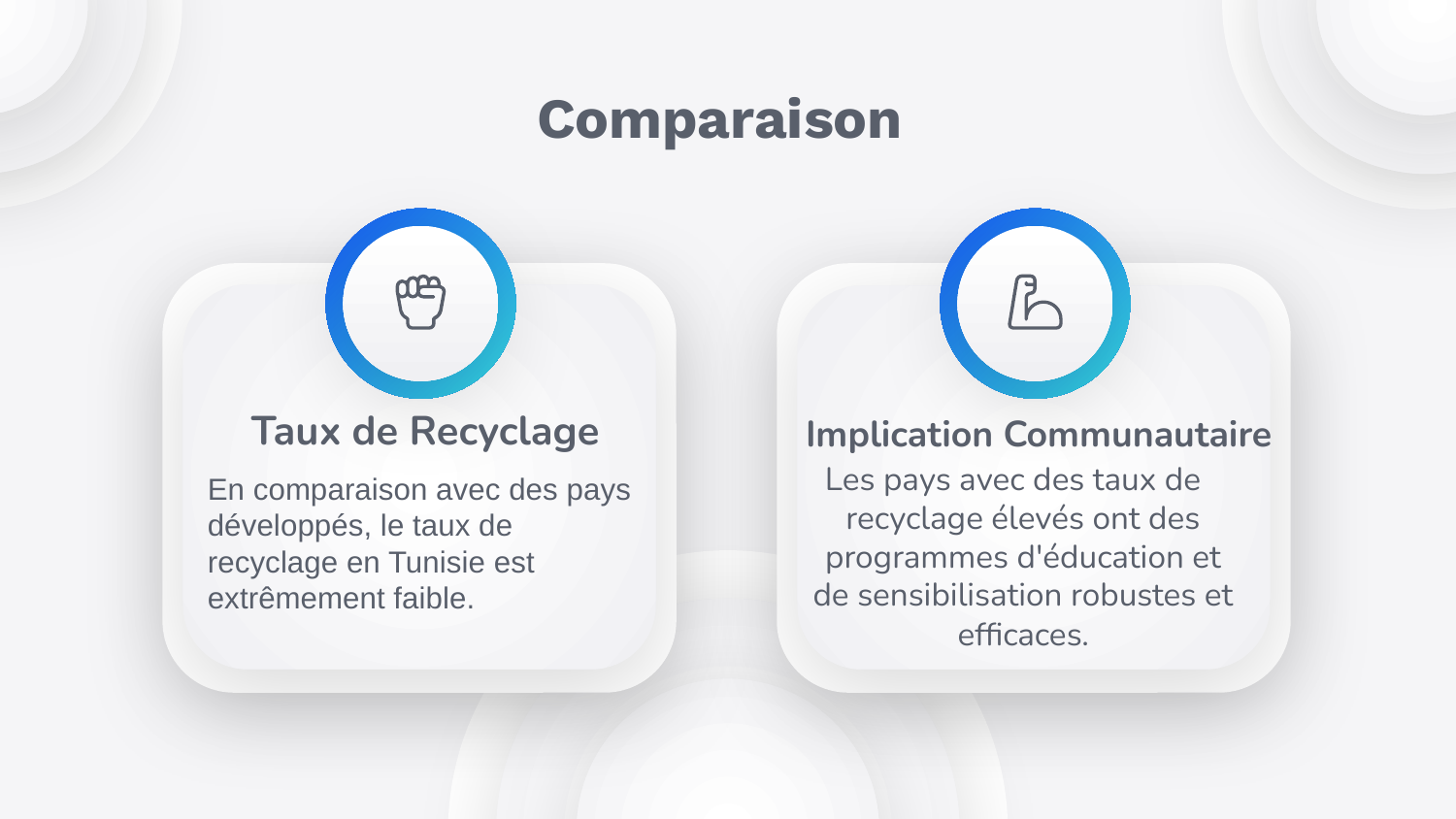

# Comparaison

Taux de Recyclage
Implication Communautaire
Les pays avec des taux de recyclage élevés ont des programmes d'éducation et de sensibilisation robustes et efficaces.
En comparaison avec des pays développés, le taux de recyclage en Tunisie est extrêmement faible.